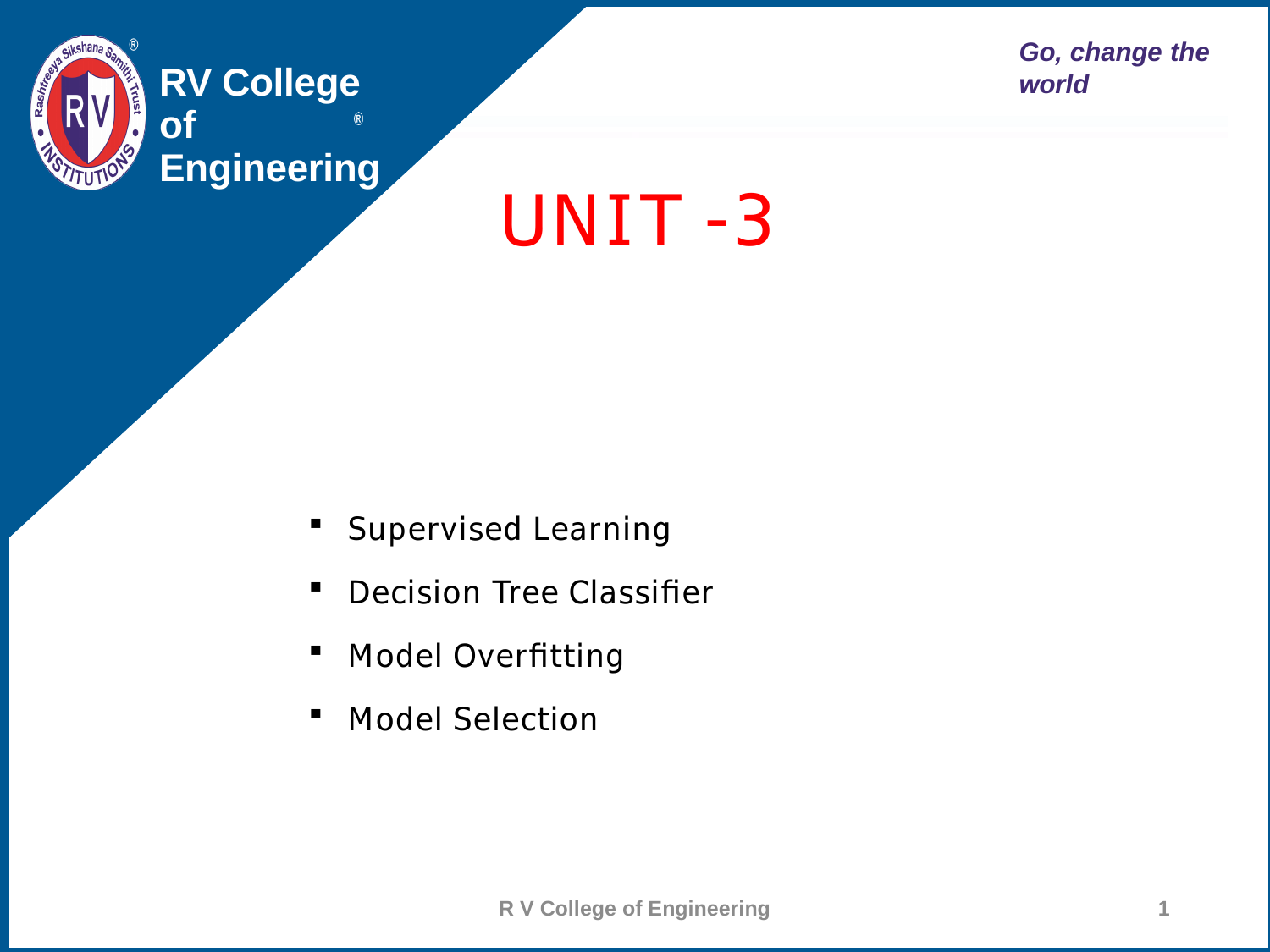

Go, change the world

RV College of
Engineering

UNIT -3
Supervised Learning
Decision Tree Classifier
Model Overfitting
Model Selection
R V College of Engineering
1